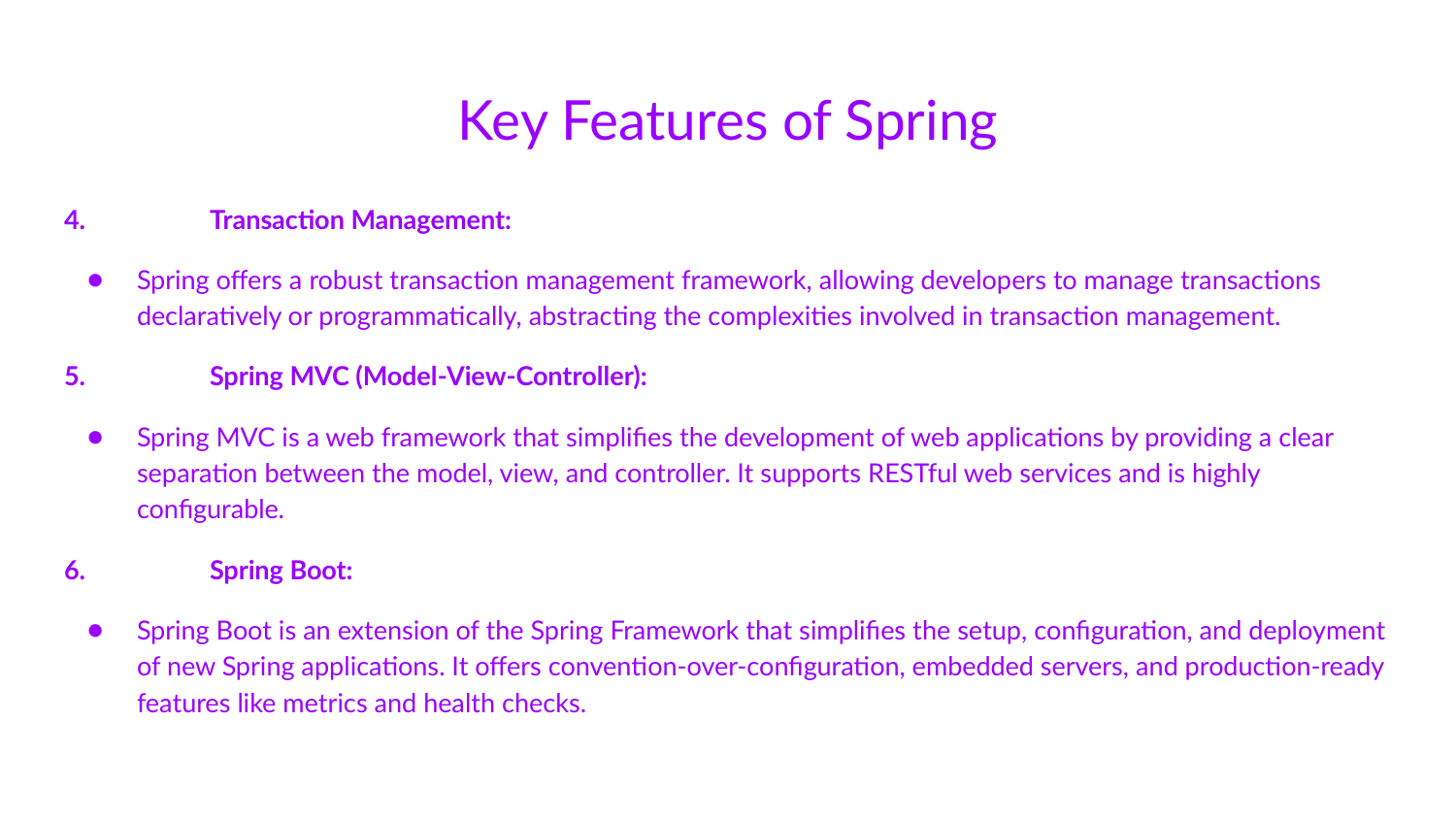

# Key Features of Spring
4.	Transaction Management:
Spring offers a robust transaction management framework, allowing developers to manage transactions declaratively or programmatically, abstracting the complexities involved in transaction management.
5.	Spring MVC (Model-View-Controller):
Spring MVC is a web framework that simplifies the development of web applications by providing a clear separation between the model, view, and controller. It supports RESTful web services and is highly configurable.
6.	Spring Boot:
Spring Boot is an extension of the Spring Framework that simplifies the setup, configuration, and deployment of new Spring applications. It offers convention-over-configuration, embedded servers, and production-ready features like metrics and health checks.